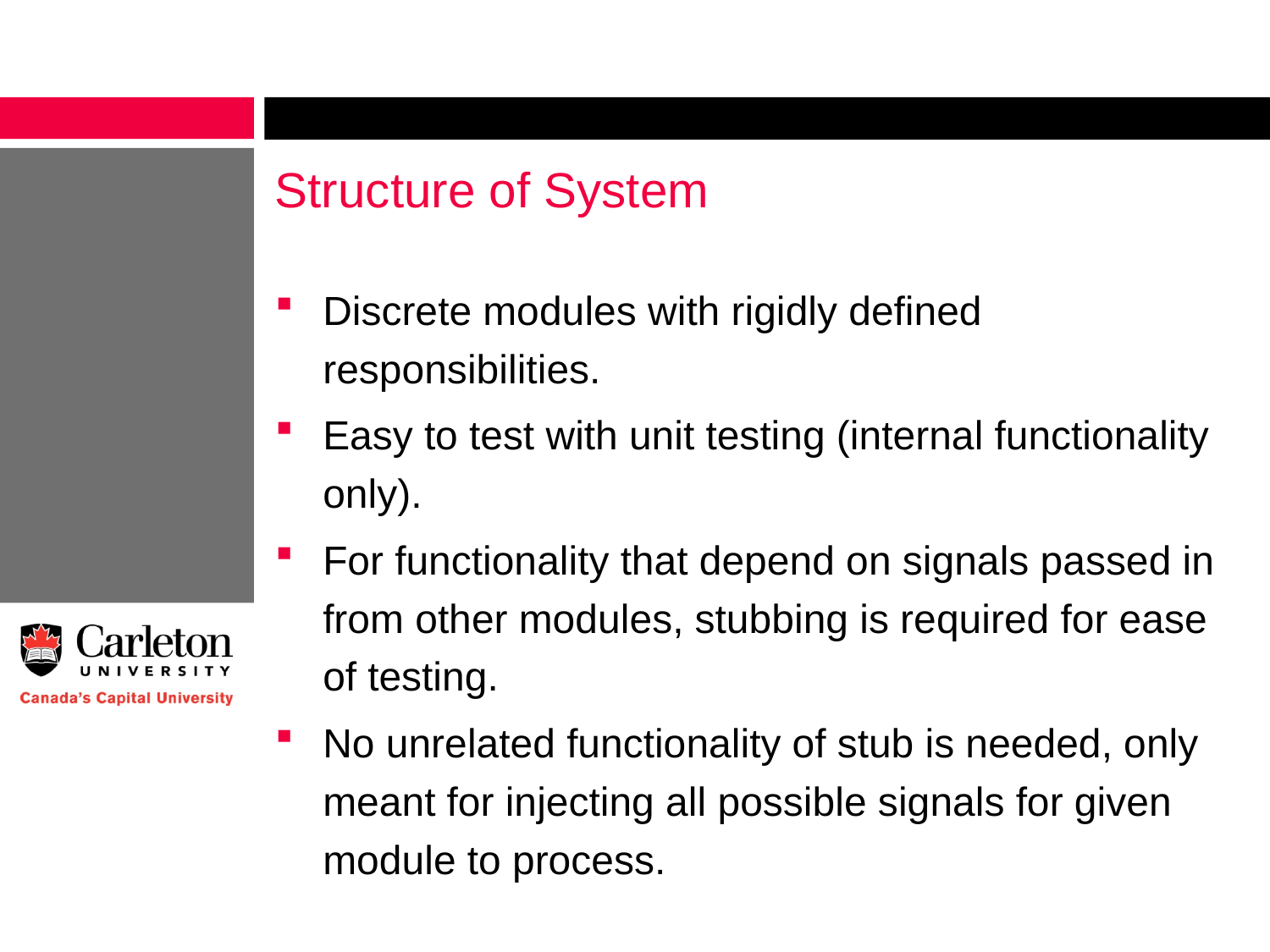

# Structure of System
Discrete modules with rigidly defined responsibilities.
Easy to test with unit testing (internal functionality only).
For functionality that depend on signals passed in from other modules, stubbing is required for ease of testing.
No unrelated functionality of stub is needed, only meant for injecting all possible signals for given module to process.